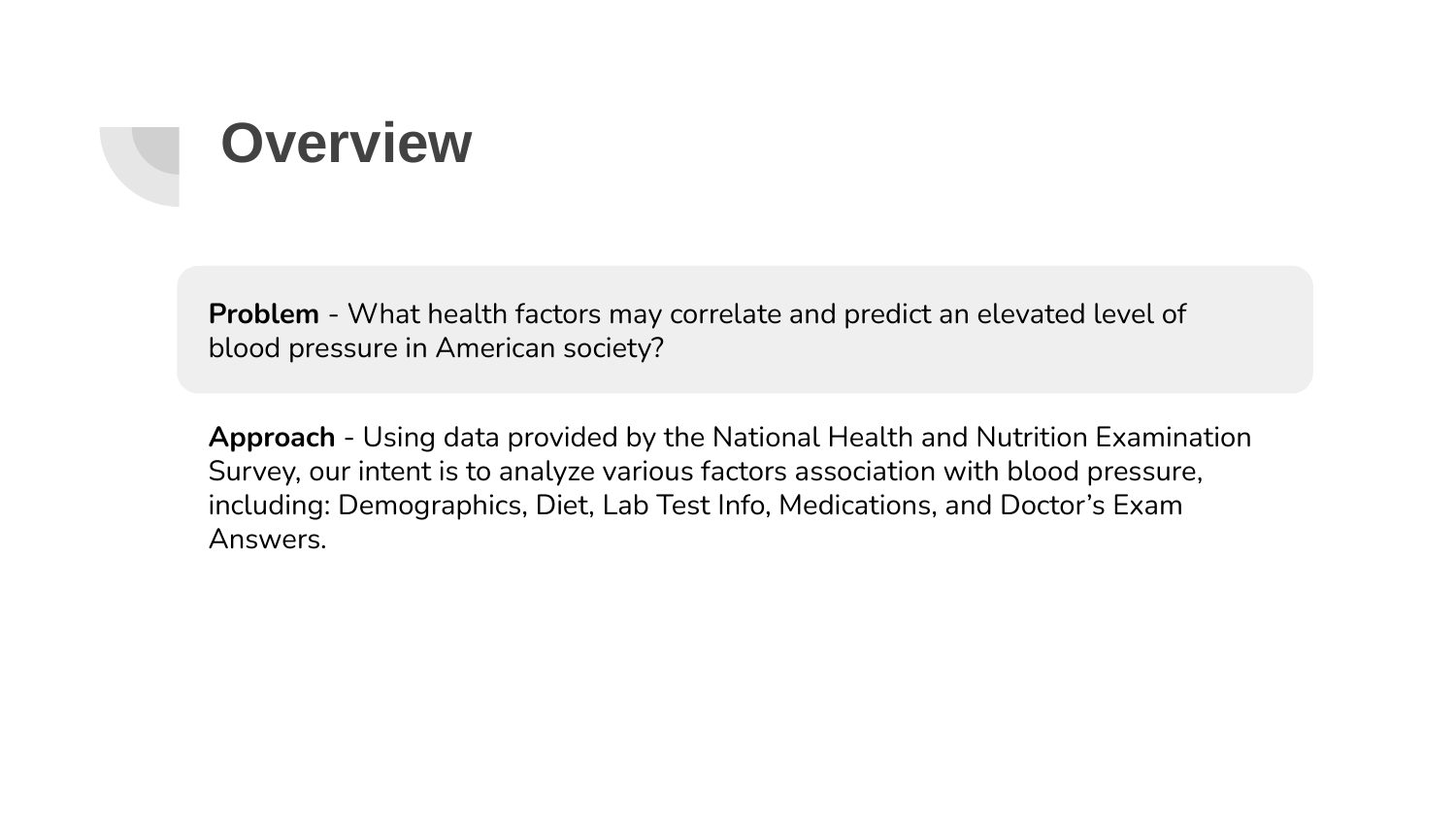

# Overview

Problem - What health factors may correlate and predict an elevated level of blood pressure in American society?
Approach - Using data provided by the National Health and Nutrition Examination Survey, our intent is to analyze various factors association with blood pressure, including: Demographics, Diet, Lab Test Info, Medications, and Doctor’s Exam Answers.